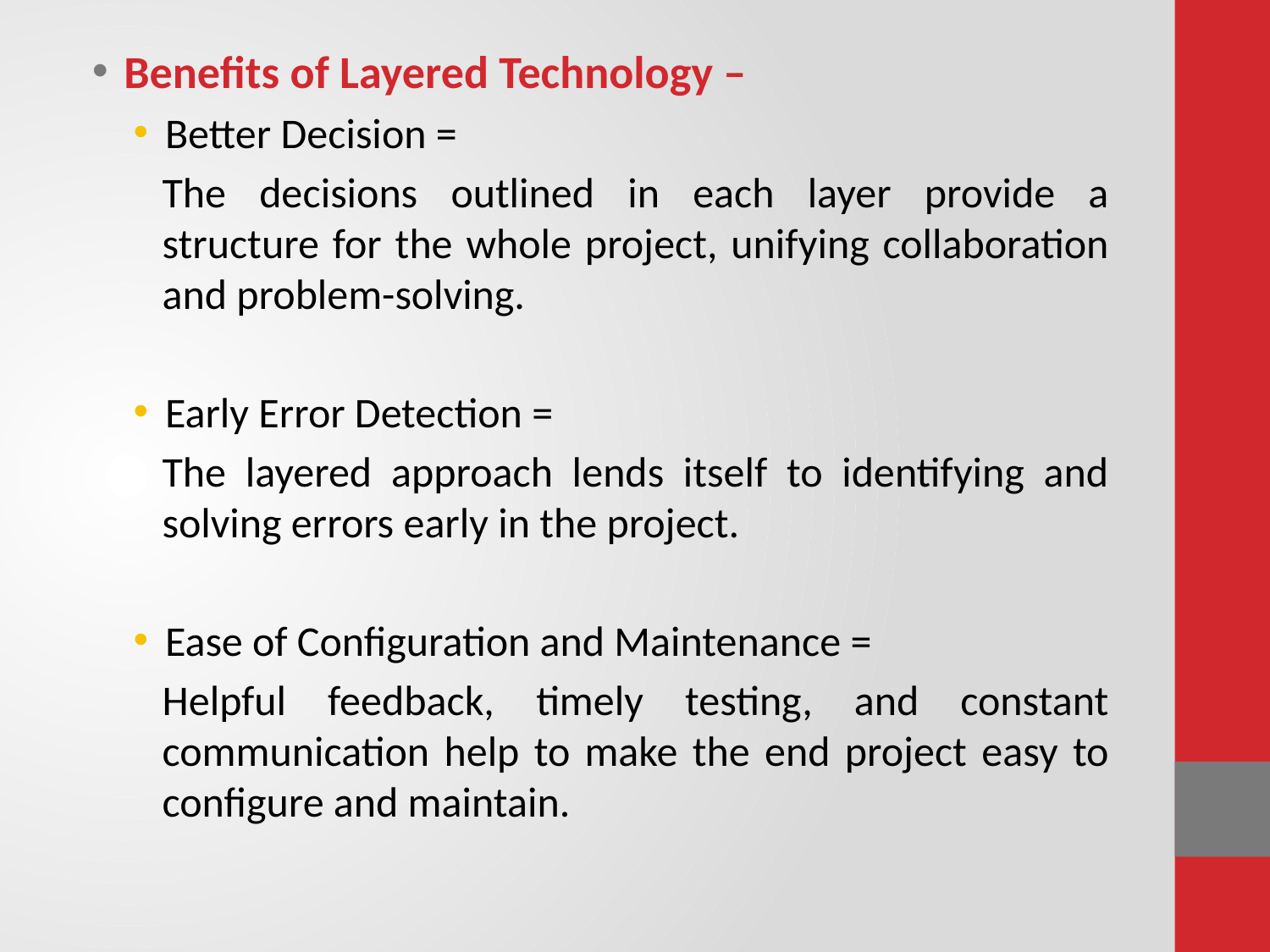

Benefits of Layered Technology –
Better Decision =
The decisions outlined in each layer provide a structure for the whole project, unifying collaboration and problem-solving.

Early Error Detection =
The layered approach lends itself to identifying and solving errors early in the project.

Ease of Configuration and Maintenance =
Helpful feedback, timely testing, and constant communication help to make the end project easy to configure and maintain.